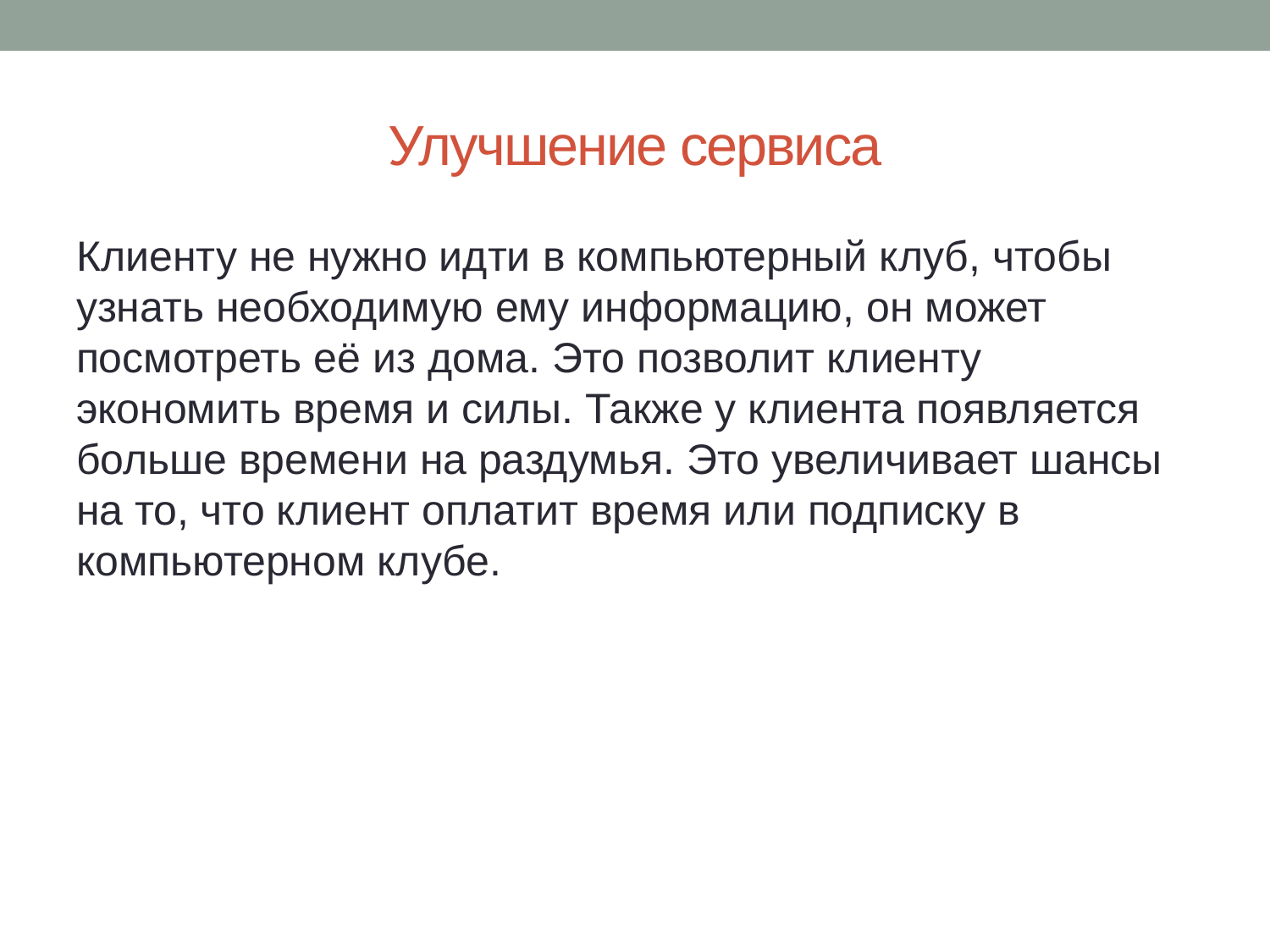

# Улучшение сервиса
Клиенту не нужно идти в компьютерный клуб, чтобы узнать необходимую ему информацию, он может посмотреть её из дома. Это позволит клиенту экономить время и силы. Также у клиента появляется больше времени на раздумья. Это увеличивает шансы на то, что клиент оплатит время или подписку в компьютерном клубе.